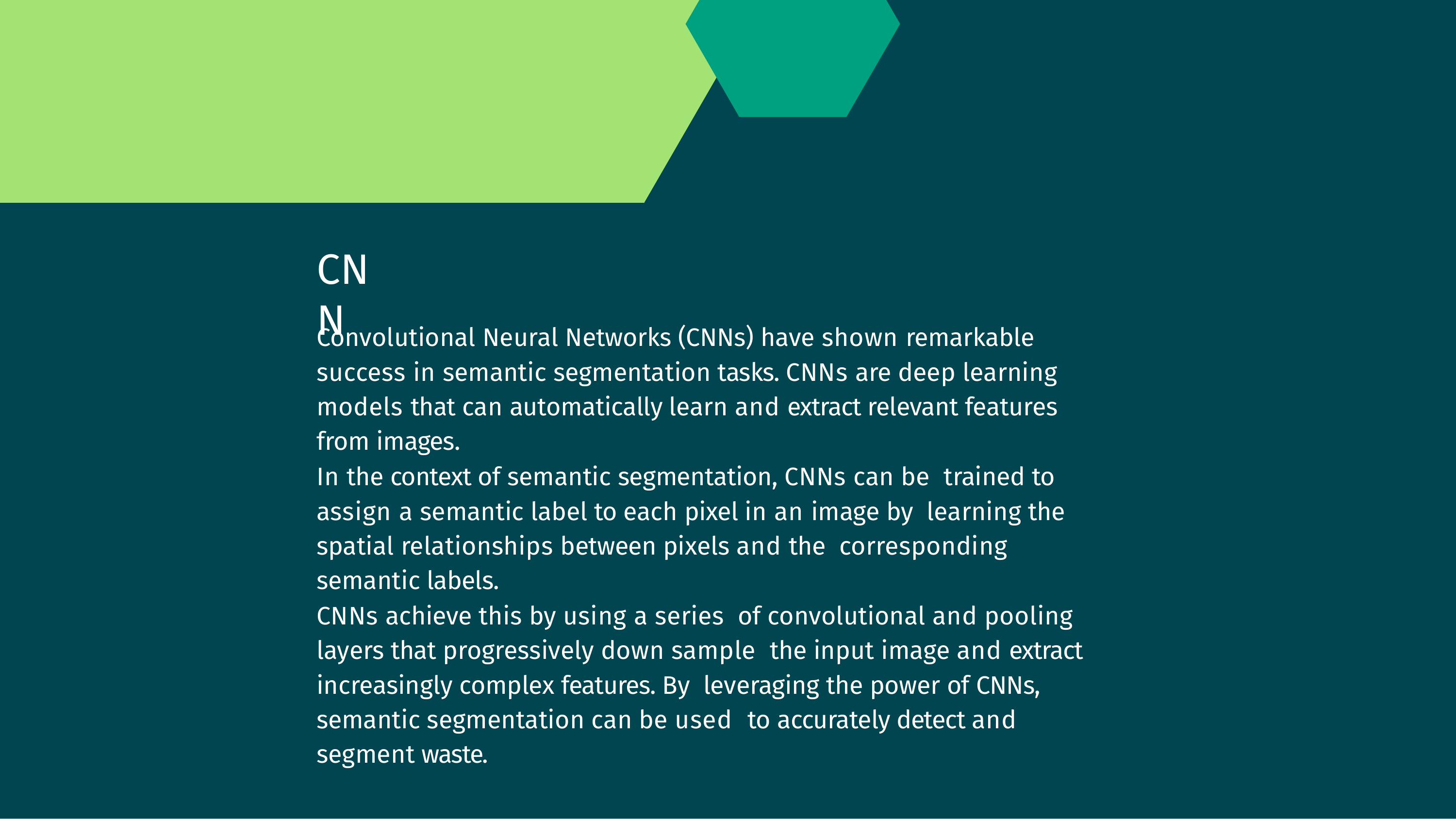

# CNN
Convolutional Neural Networks (CNNs) have shown remarkable  success in semantic segmentation tasks. CNNs are deep learning  models that can automatically learn and extract relevant features  from images.
In the context of semantic segmentation, CNNs can be  trained to assign a semantic label to each pixel in an image by  learning the spatial relationships between pixels and the  corresponding semantic labels.
CNNs achieve this by using a series  of convolutional and pooling layers that progressively down sample  the input image and extract increasingly complex features. By  leveraging the power of CNNs, semantic segmentation can be used  to accurately detect and segment waste.